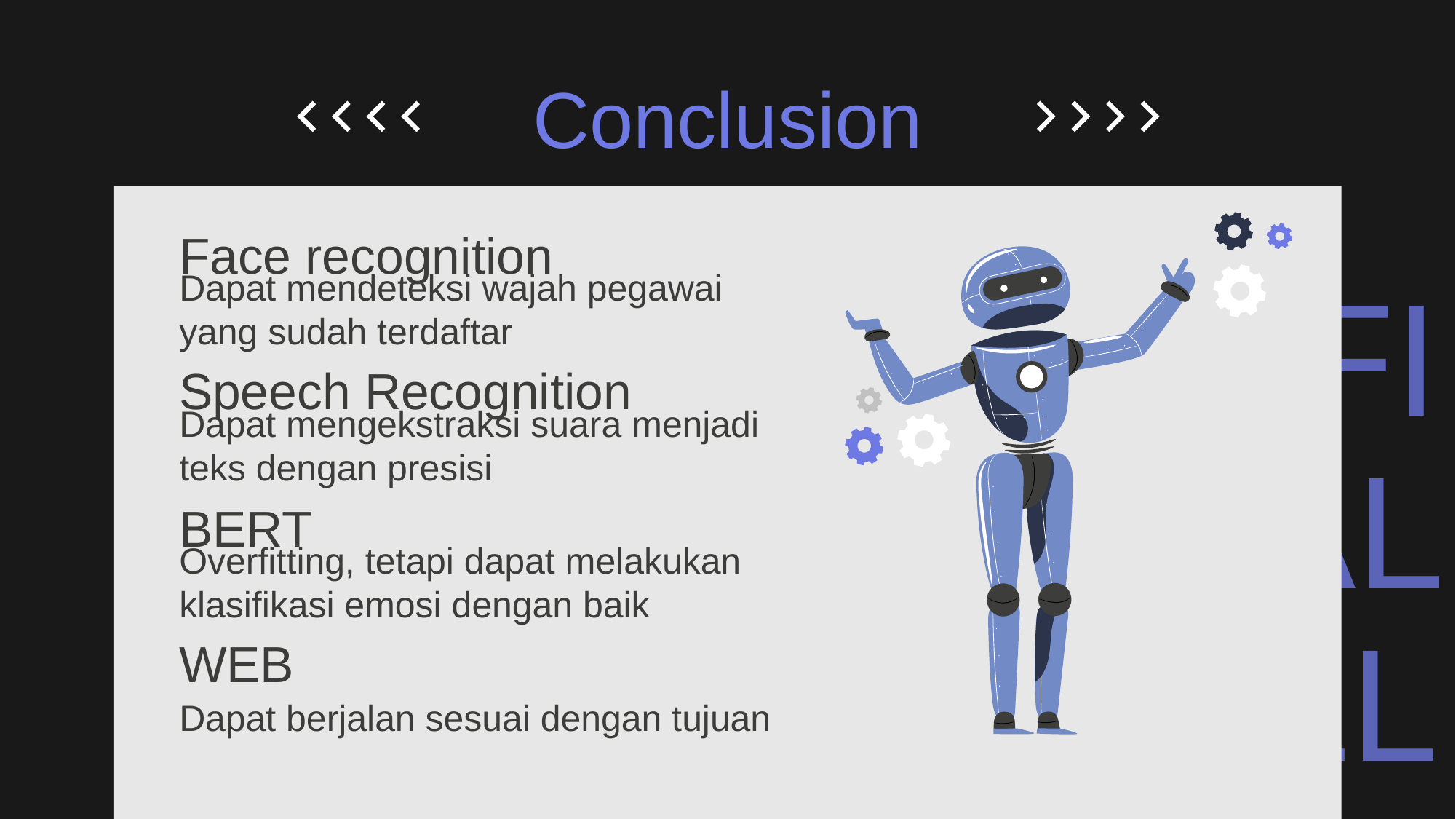

# Conclusion

Face recognition

Dapat mendeteksi wajah pegawai yang sudah terdaftar
Speech Recognition

Dapat mengekstraksi suara menjadi teks dengan presisi

BERT
Overfitting, tetapi dapat melakukan klasifikasi emosi dengan baik
WEB
Dapat berjalan sesuai dengan tujuan